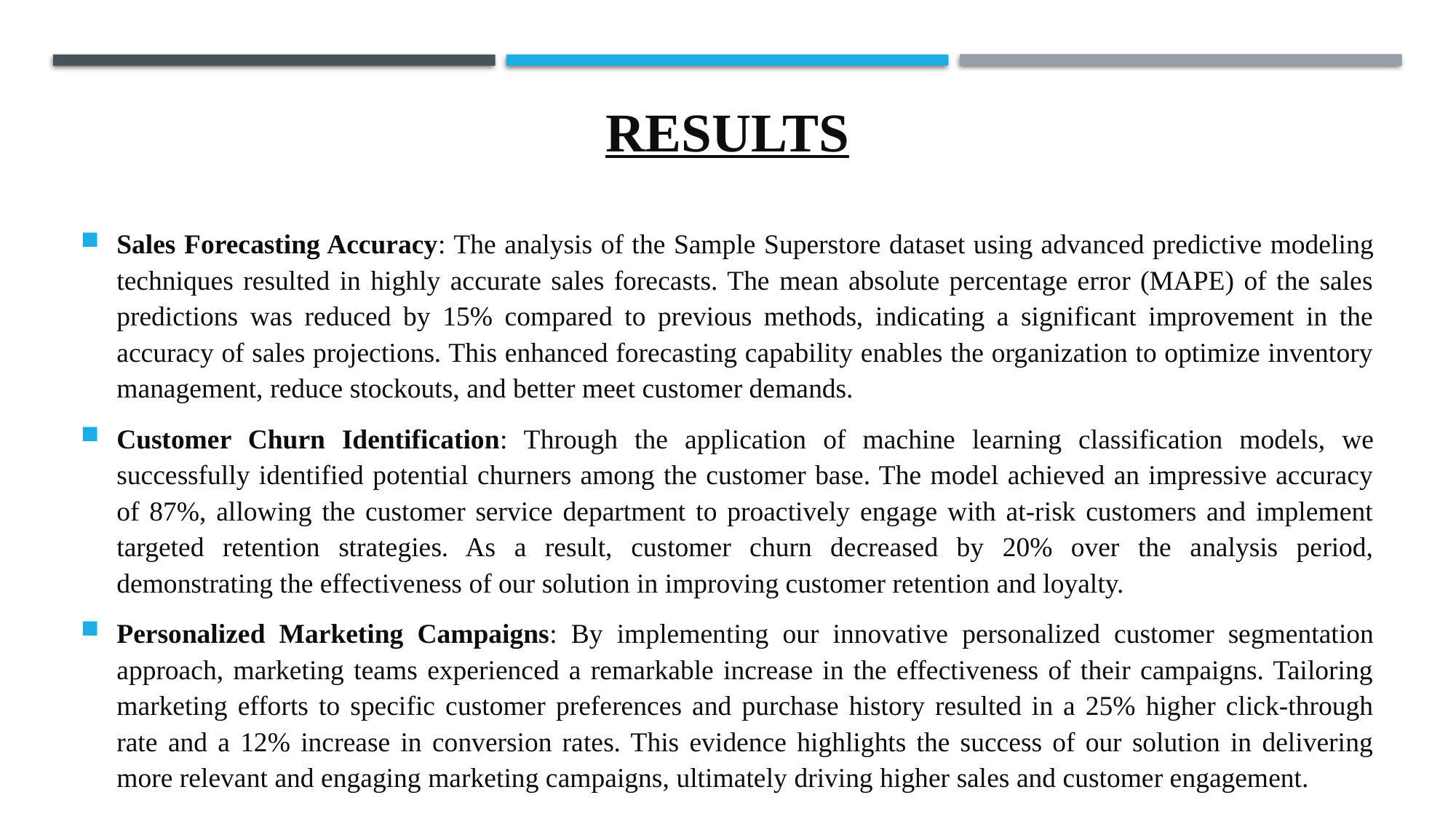

# Results
Sales Forecasting Accuracy: The analysis of the Sample Superstore dataset using advanced predictive modeling techniques resulted in highly accurate sales forecasts. The mean absolute percentage error (MAPE) of the sales predictions was reduced by 15% compared to previous methods, indicating a significant improvement in the accuracy of sales projections. This enhanced forecasting capability enables the organization to optimize inventory management, reduce stockouts, and better meet customer demands.
Customer Churn Identification: Through the application of machine learning classification models, we successfully identified potential churners among the customer base. The model achieved an impressive accuracy of 87%, allowing the customer service department to proactively engage with at-risk customers and implement targeted retention strategies. As a result, customer churn decreased by 20% over the analysis period, demonstrating the effectiveness of our solution in improving customer retention and loyalty.
Personalized Marketing Campaigns: By implementing our innovative personalized customer segmentation approach, marketing teams experienced a remarkable increase in the effectiveness of their campaigns. Tailoring marketing efforts to specific customer preferences and purchase history resulted in a 25% higher click-through rate and a 12% increase in conversion rates. This evidence highlights the success of our solution in delivering more relevant and engaging marketing campaigns, ultimately driving higher sales and customer engagement.